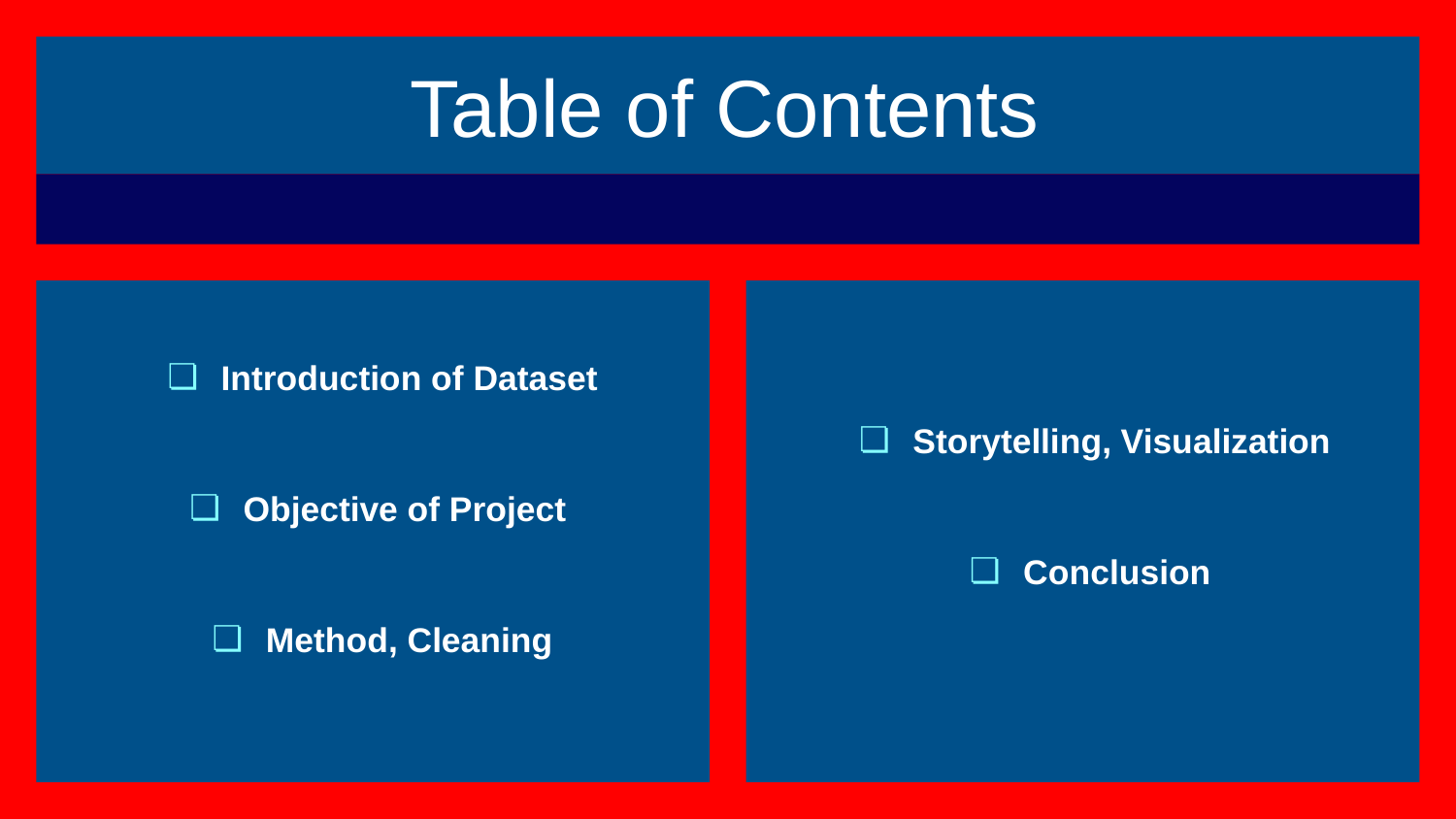

# Table of Contents
Introduction of Dataset

Objective of Project

Method, Cleaning

Storytelling, Visualization

Conclusion